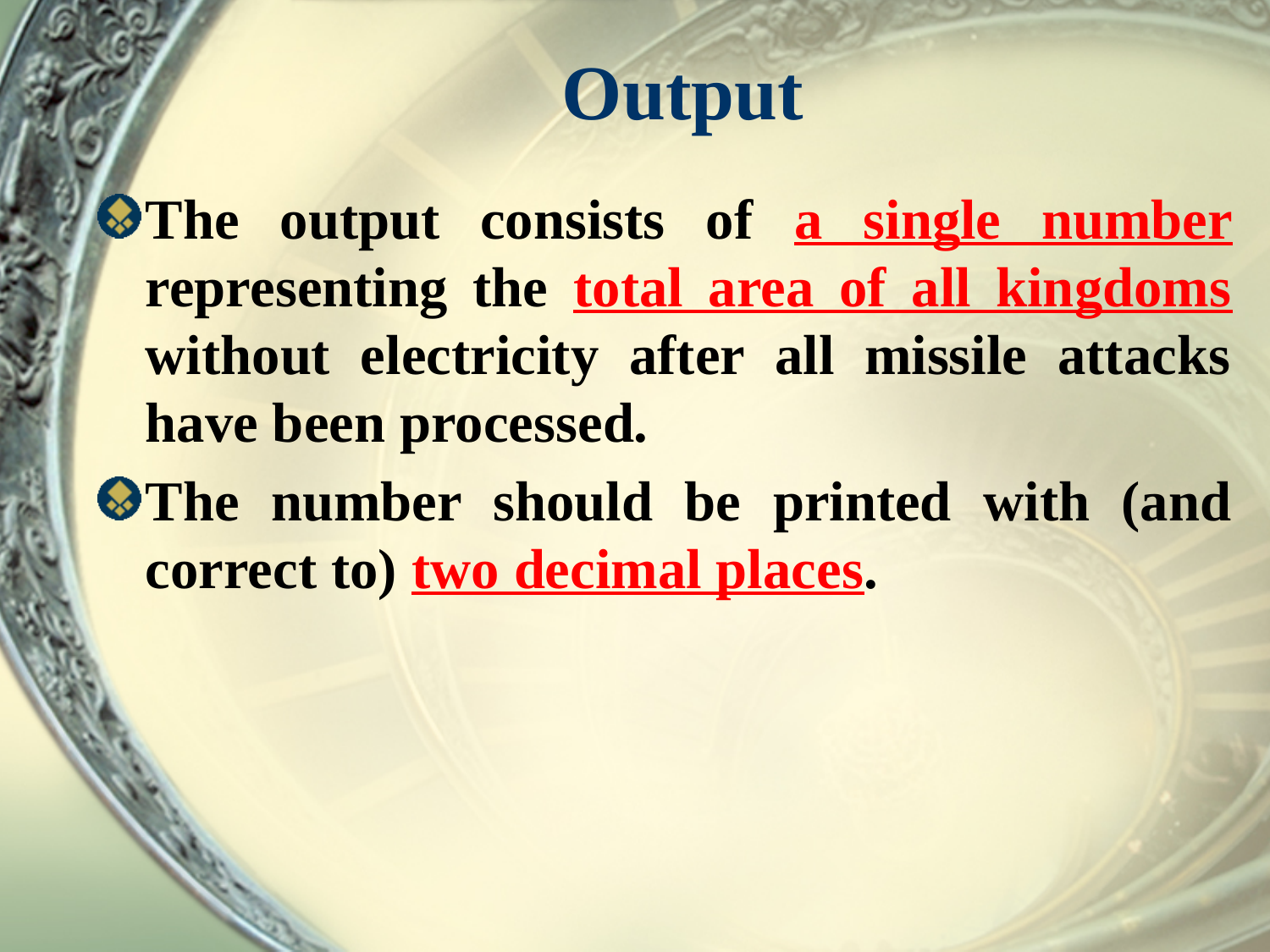

# Output
The output consists of a single number representing the total area of all kingdoms without electricity after all missile attacks have been processed.
The number should be printed with (and correct to) two decimal places.